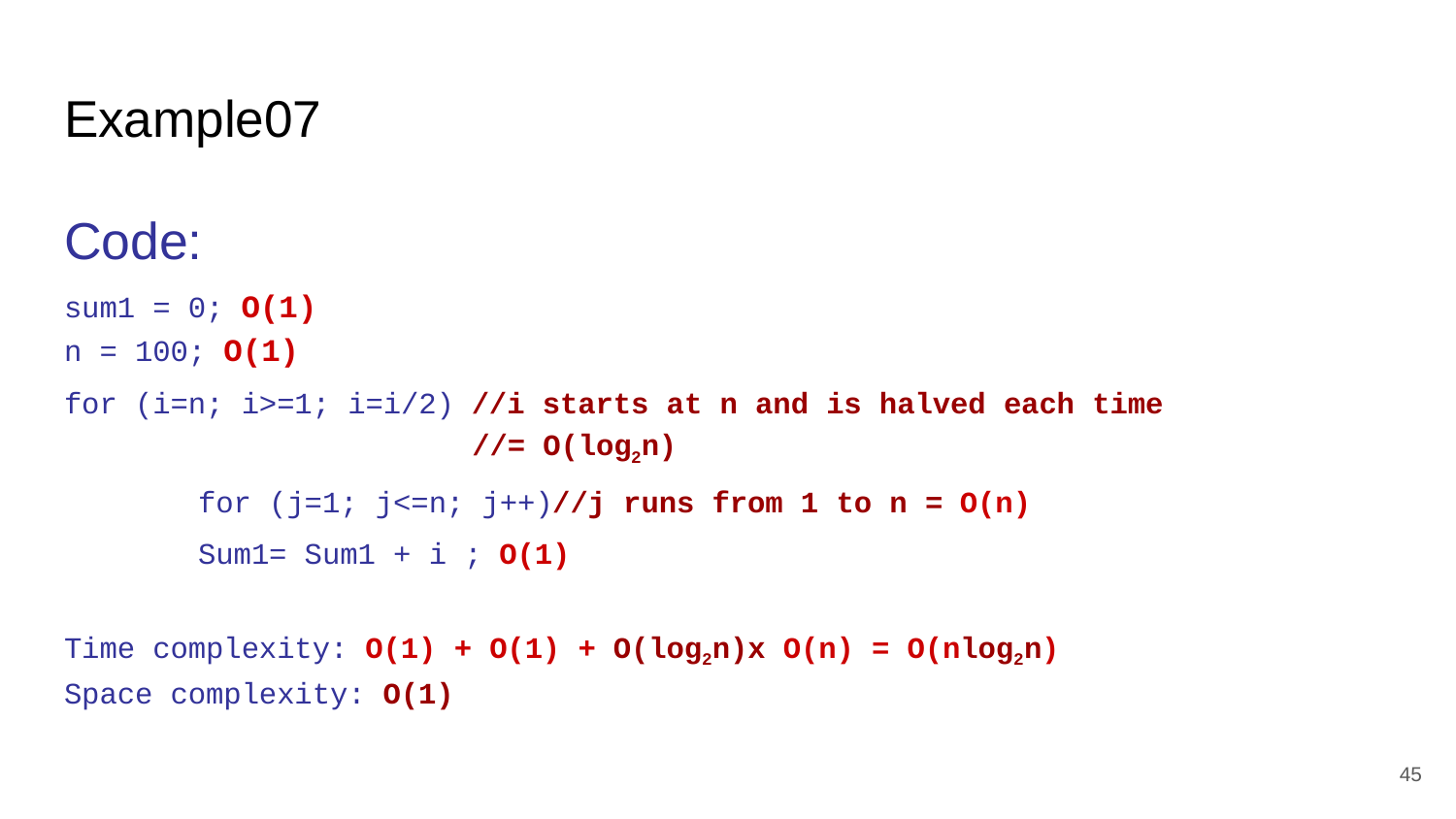

# Example07

Code:
sum1 = 0; O(1)
n = 100; O(1)
for (i=n; i>=1; i=i/2) //i starts at n and is halved each time
                       //= O(log2n)
		for (j=1; j<=n; j++)//j runs from 1 to n = O(n)
			Sum1= Sum1 + i ; O(1)
Time complexity: O(1) + O(1) + O(log2n)x O(n) = O(nlog2n)
Space complexity: O(1)

45